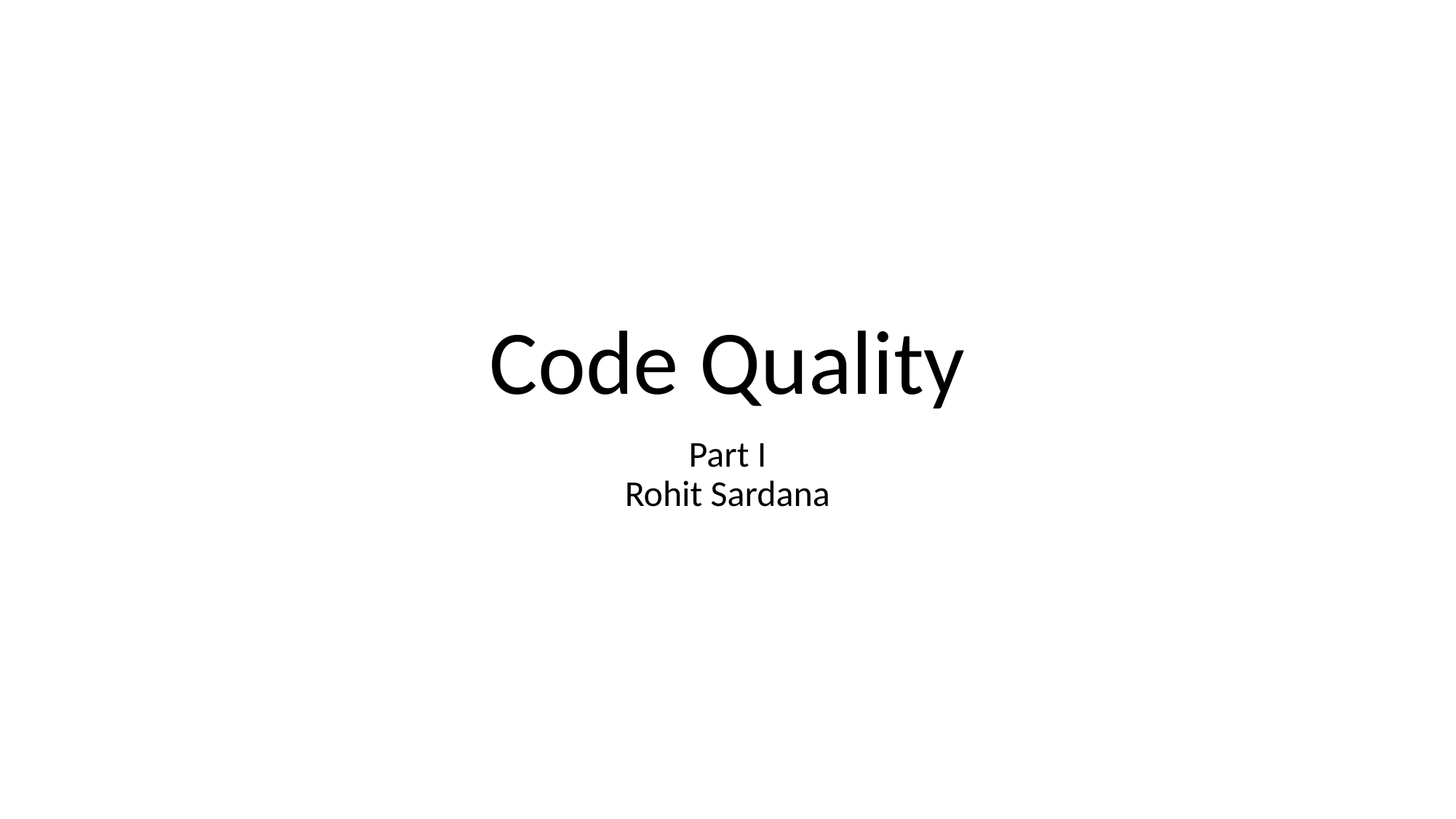

# Code Quality
Part I
Rohit Sardana